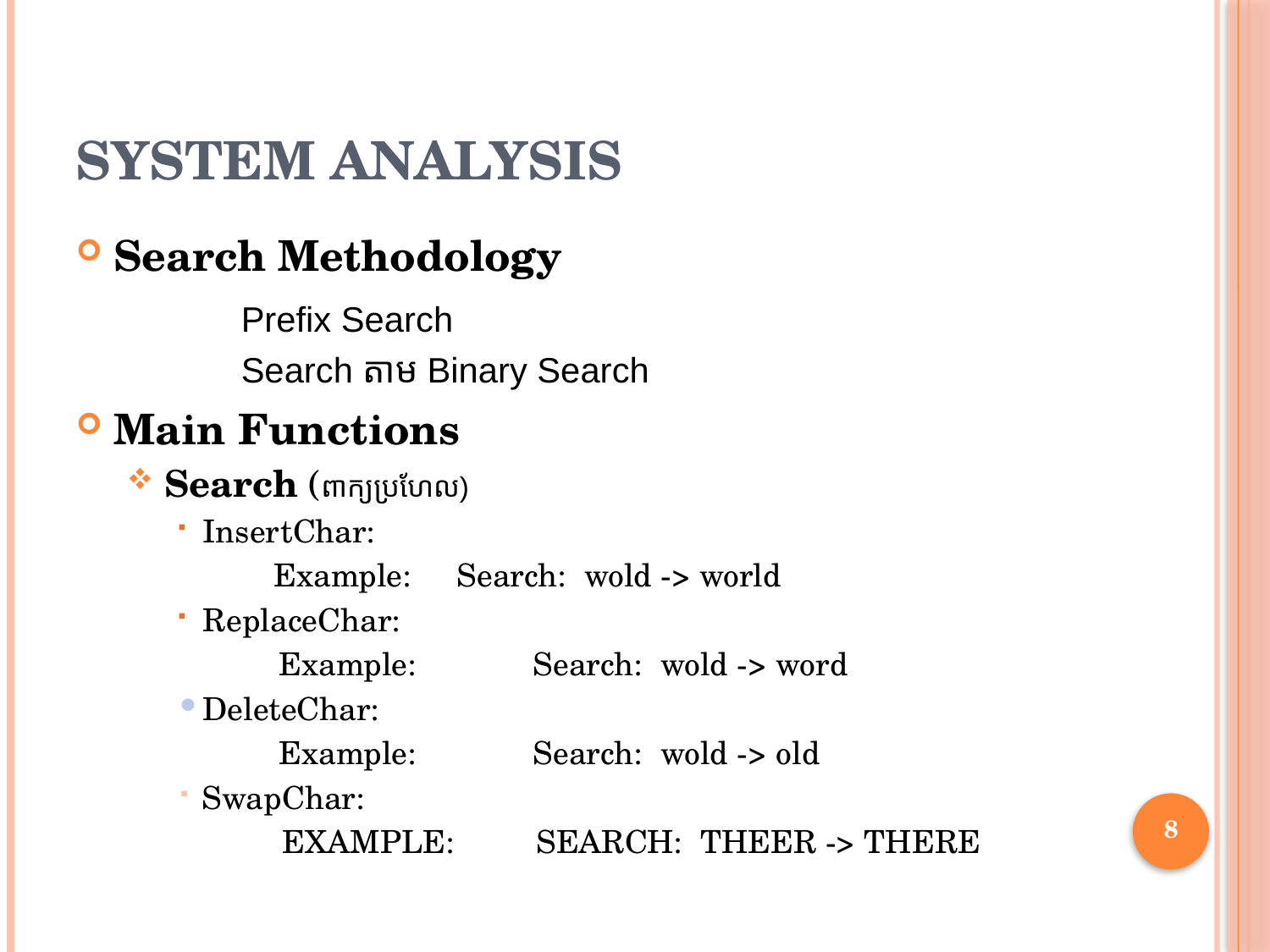

# System Analysis
Search Methodology
		Prefix Search
	Search តាម Binary Search
Main Functions
Search (ពាក្យប្រហែល)
InsertChar:
	        Example: 	Search:  wold -> world
ReplaceChar:
	Example: 	Search:  wold -> word
DeleteChar:
	Example: 	Search:  wold -> old
SwapChar:
	Example: 	Search:  theer -> there
8